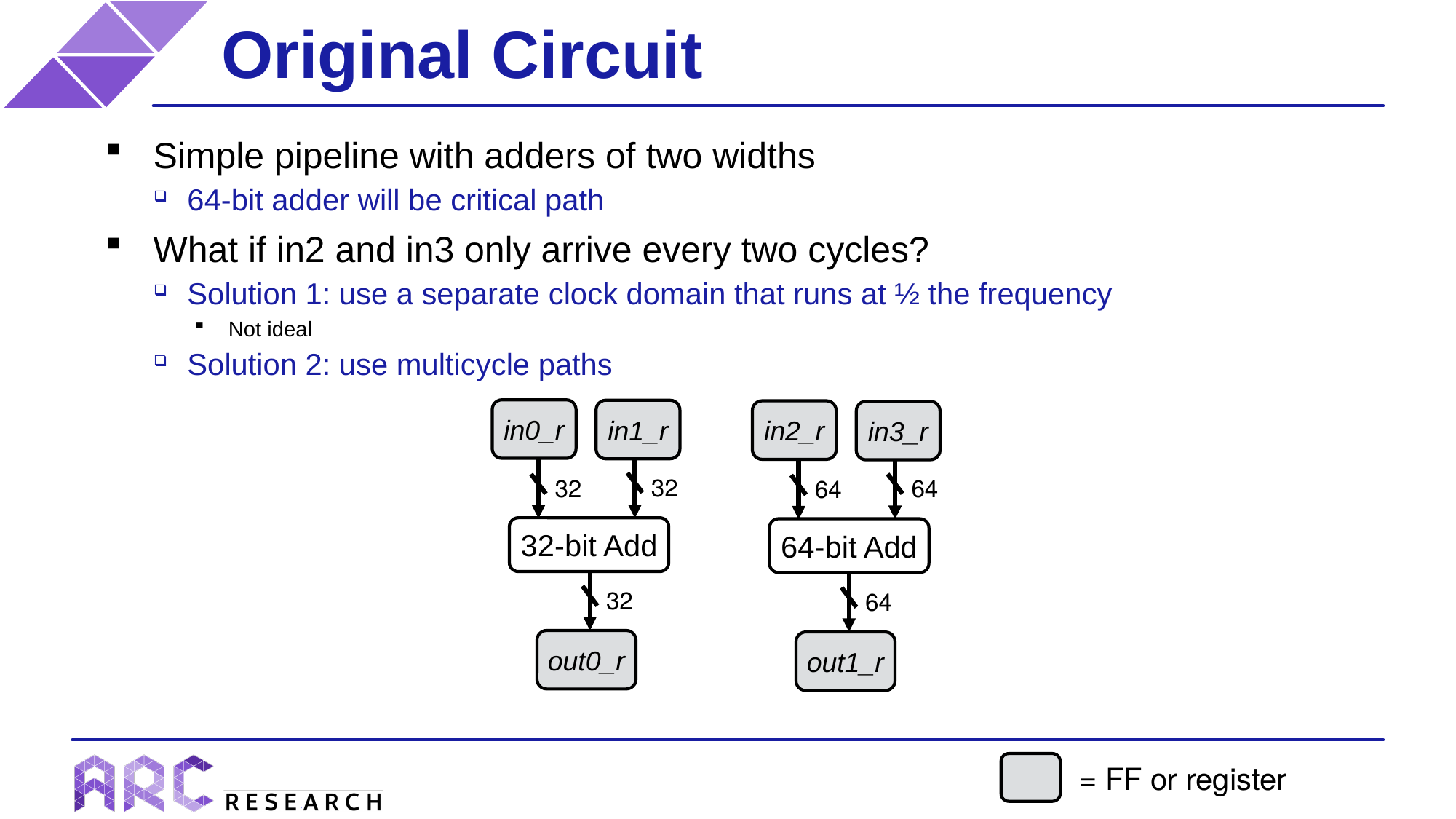

# Original Circuit
Simple pipeline with adders of two widths
64-bit adder will be critical path
What if in2 and in3 only arrive every two cycles?
Solution 1: use a separate clock domain that runs at ½ the frequency
Not ideal
Solution 2: use multicycle paths
in0_r
in1_r
in2_r
in3_r
32
64
32
64
32-bit Add
64-bit Add
32
64
out0_r
out1_r

= FF or register